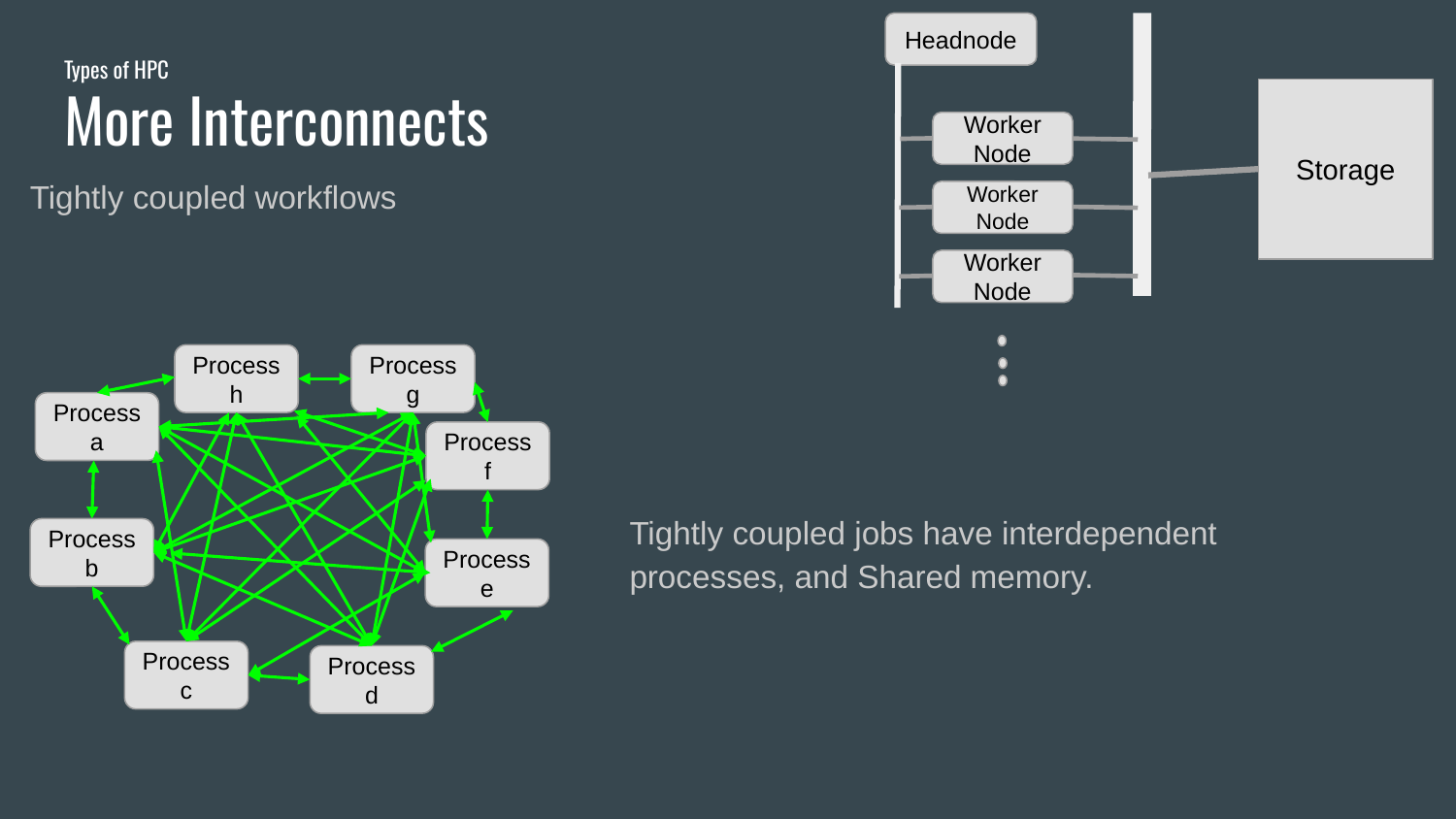

Headnode
Storage
Worker Node
Worker Node
Worker Node

Types of HPC
# More Interconnects
Tightly coupled workflows
Process h
Process g
Process a
Process f
Tightly coupled jobs have interdependent processes, and Shared memory.

Process b
Process e
Process c
Process d